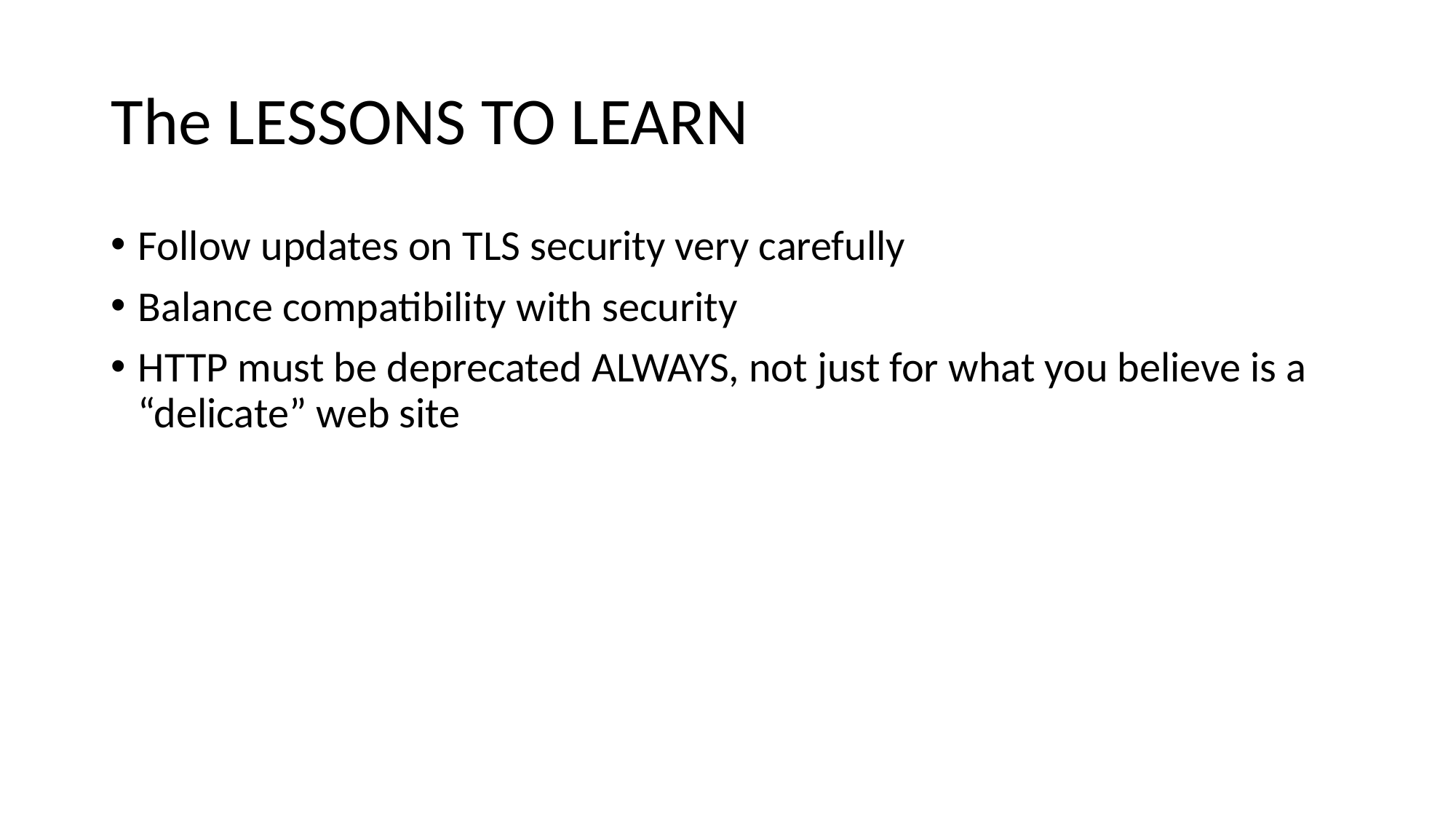

# The LESSONS TO LEARN
Follow updates on TLS security very carefully
Balance compatibility with security
HTTP must be deprecated ALWAYS, not just for what you believe is a “delicate” web site